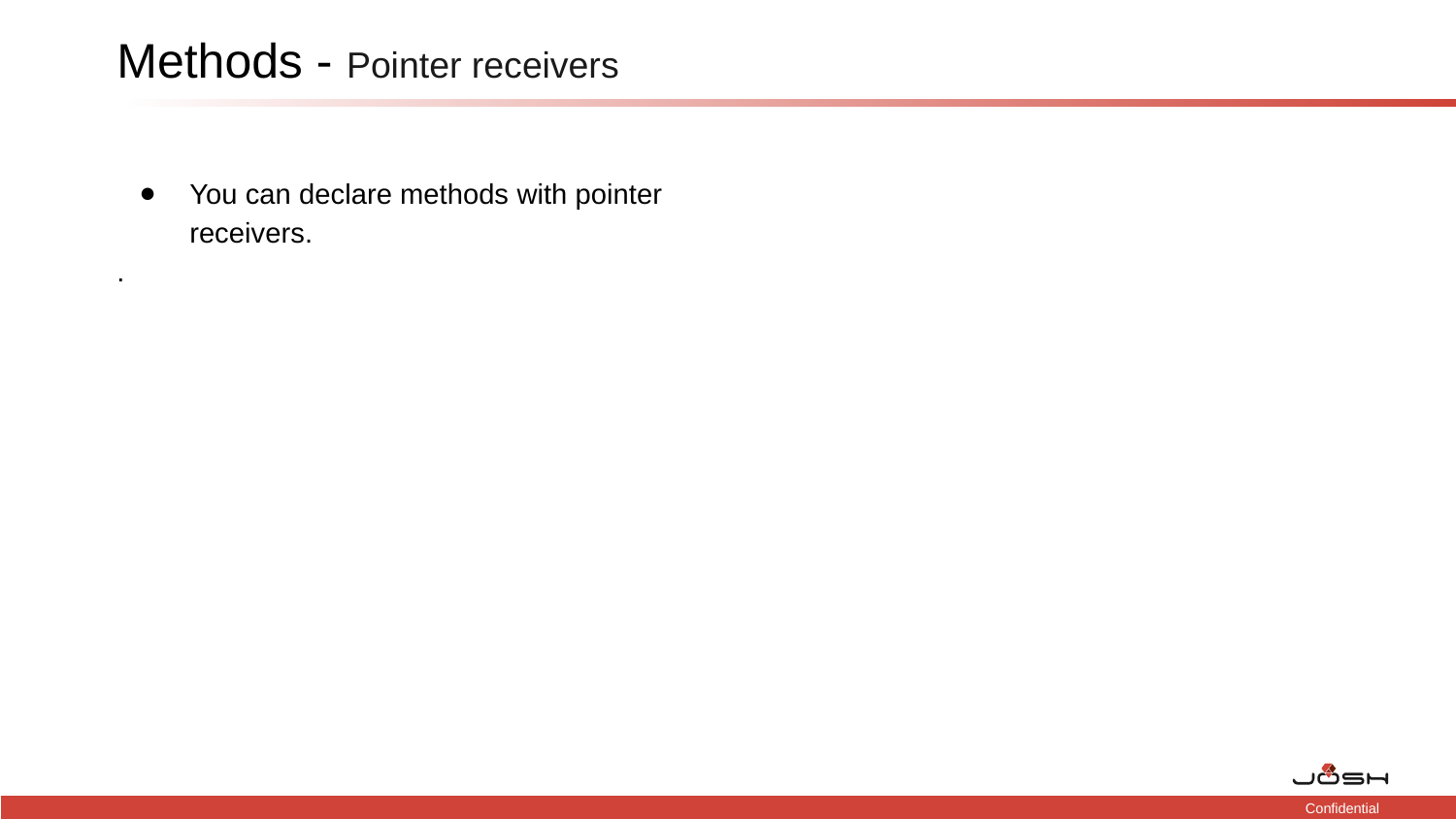

# Methods - Pointer receivers
You can declare methods with pointer receivers.
.